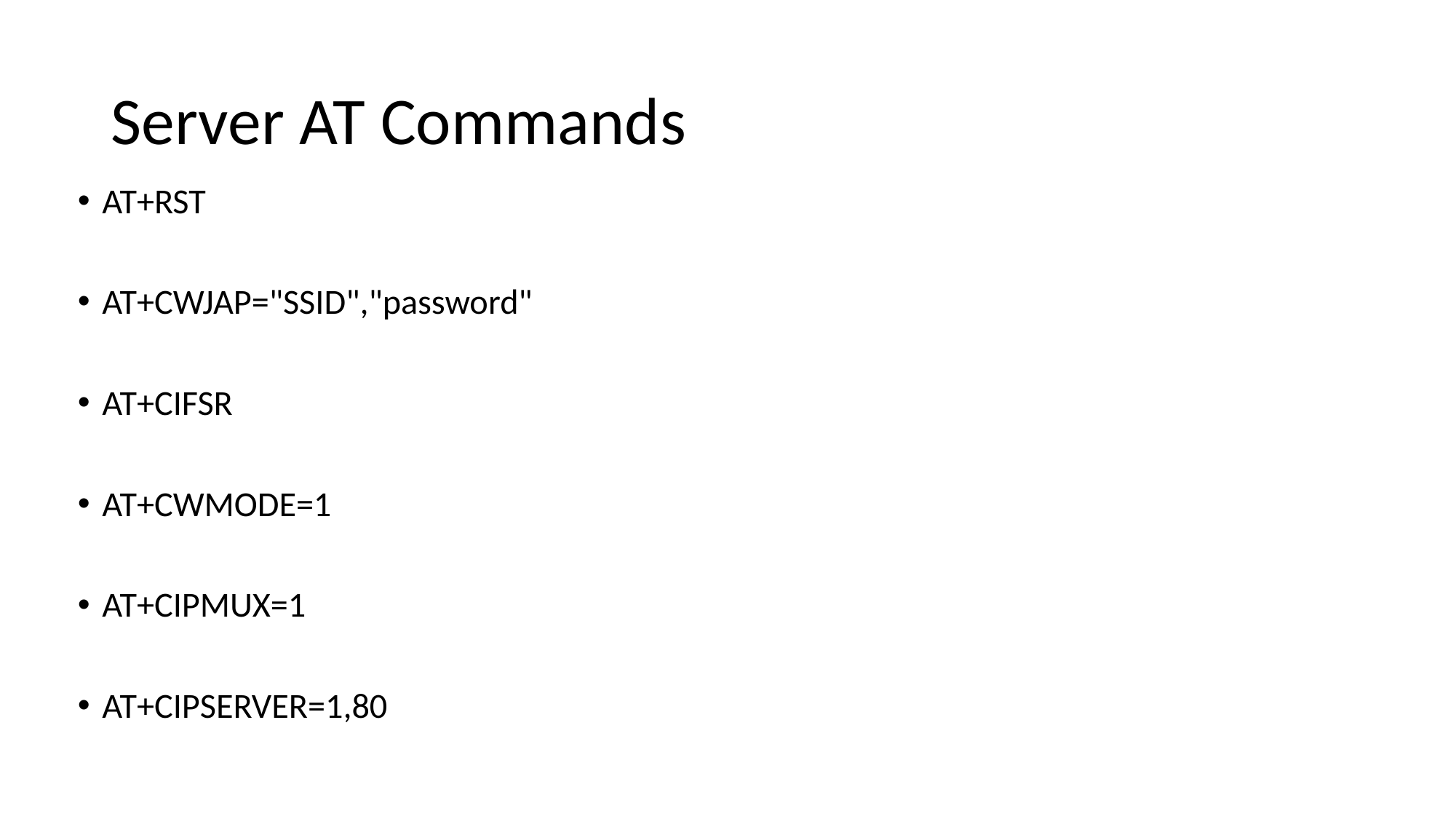

# Server AT Commands
AT+RST

AT+CWJAP="SSID","password"

AT+CIFSR

AT+CWMODE=1

AT+CIPMUX=1

AT+CIPSERVER=1,80